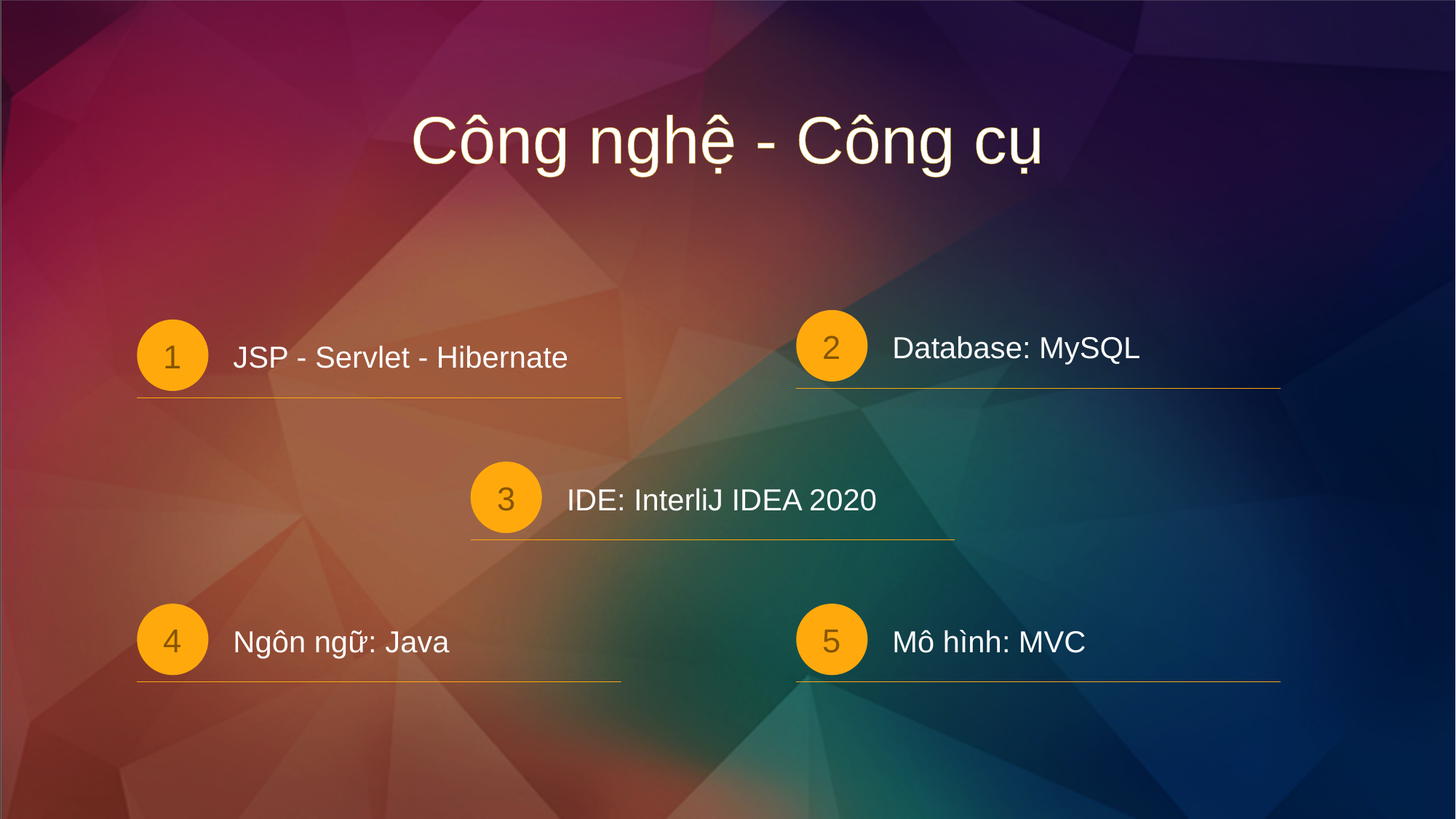

Công nghệ - Công cụ
Database: MySQL
2
JSP - Servlet - Hibernate
1
IDE: InterliJ IDEA 2020
3
Ngôn ngữ: Java
4
Mô hình: MVC
5